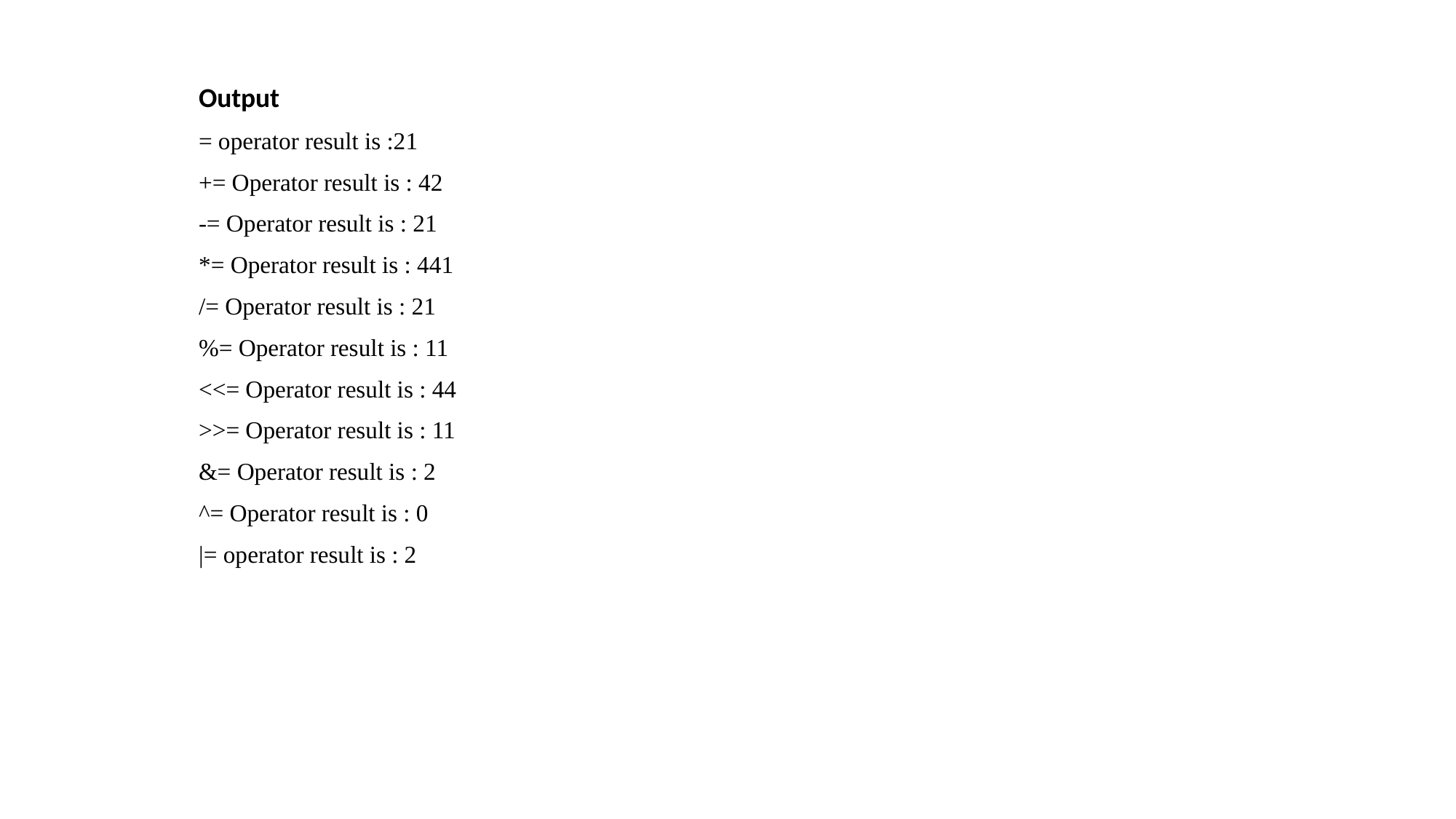

Output
= operator result is :21
+= Operator result is : 42
-= Operator result is : 21
*= Operator result is : 441
/= Operator result is : 21
%= Operator result is : 11
<<= Operator result is : 44
>>= Operator result is : 11
&= Operator result is : 2
^= Operator result is : 0
|= operator result is : 2